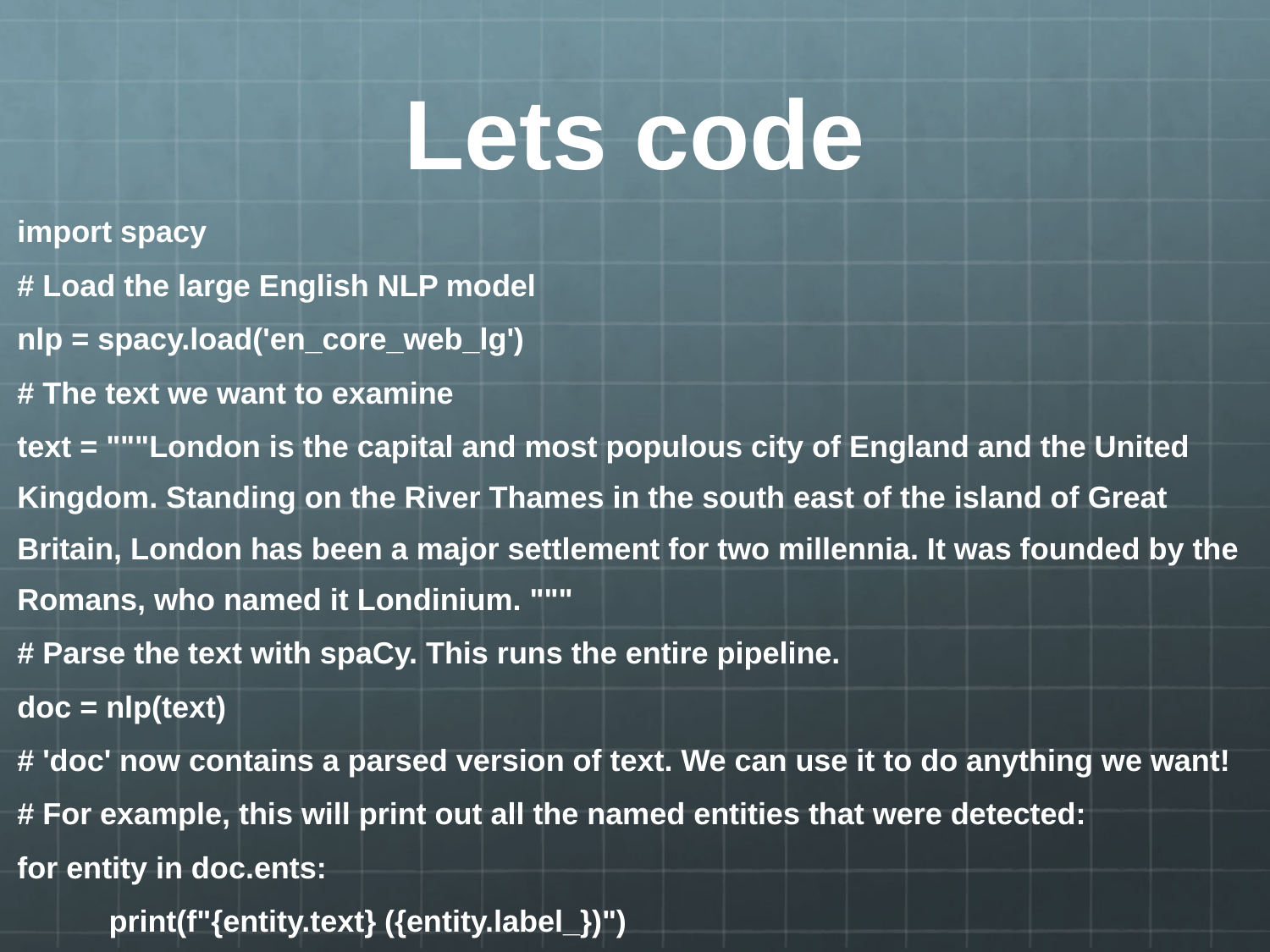

# Lets code
import spacy
# Load the large English NLP model
nlp = spacy.load('en_core_web_lg')
# The text we want to examine
text = """London is the capital and most populous city of England and the United Kingdom. Standing on the River Thames in the south east of the island of Great Britain, London has been a major settlement for two millennia. It was founded by the Romans, who named it Londinium. """
# Parse the text with spaCy. This runs the entire pipeline.
doc = nlp(text)
# 'doc' now contains a parsed version of text. We can use it to do anything we want!
# For example, this will print out all the named entities that were detected:
for entity in doc.ents:
	print(f"{entity.text} ({entity.label_})")